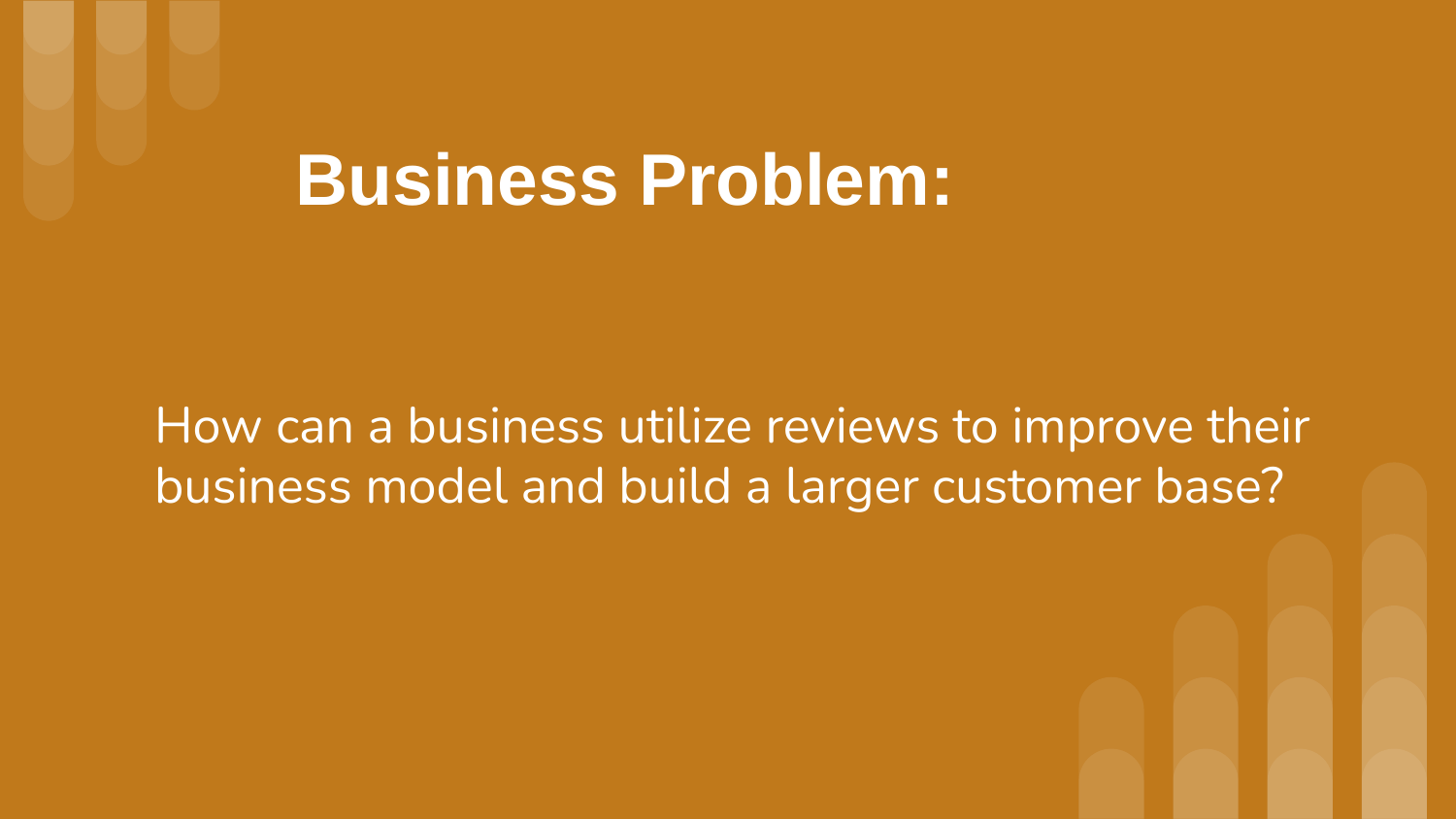

Business Problem:
# How can a business utilize reviews to improve their business model and build a larger customer base?